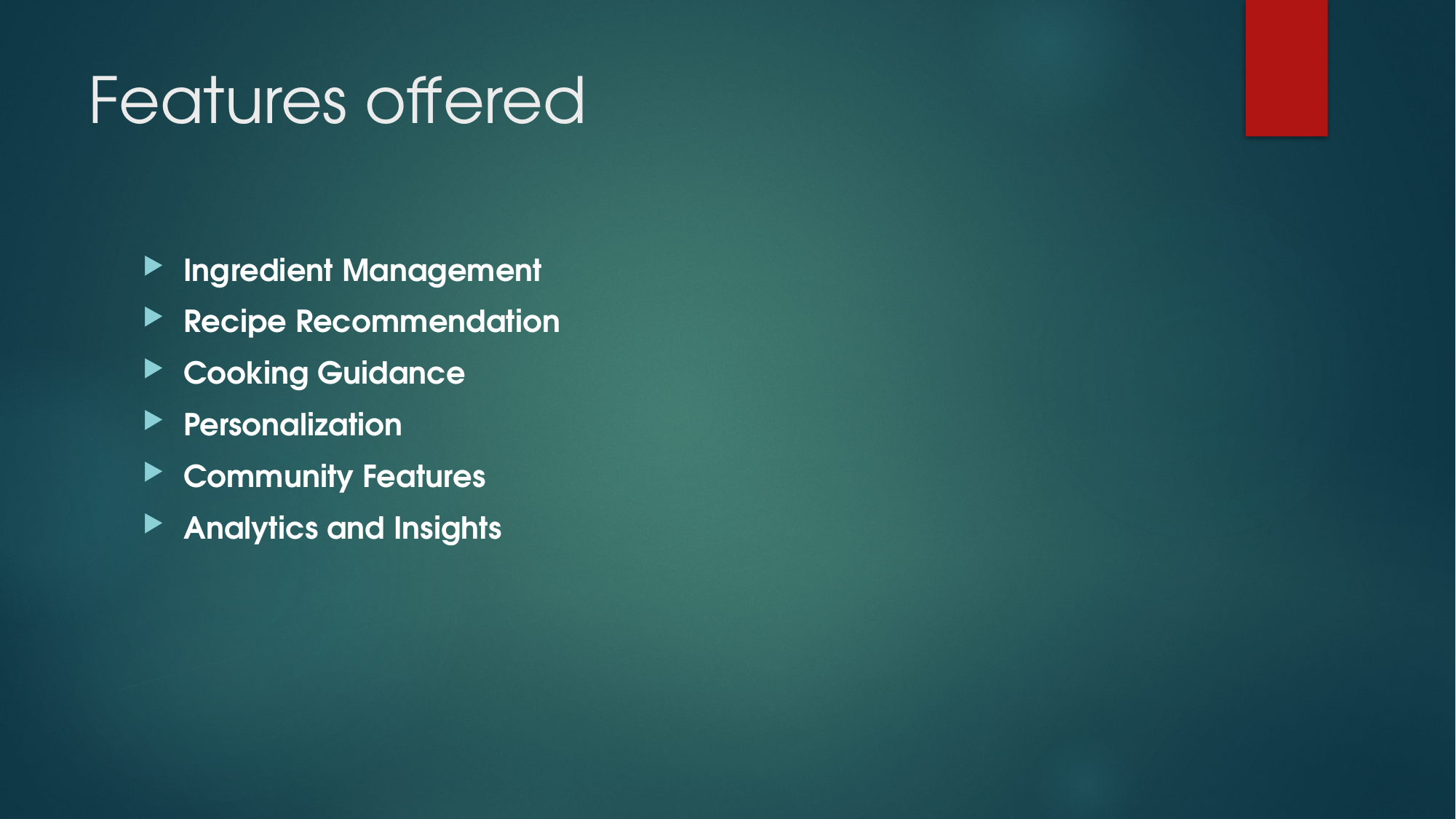

# Features offered
Ingredient Management
Recipe Recommendation
Cooking Guidance
Personalization
Community Features
Analytics and Insights